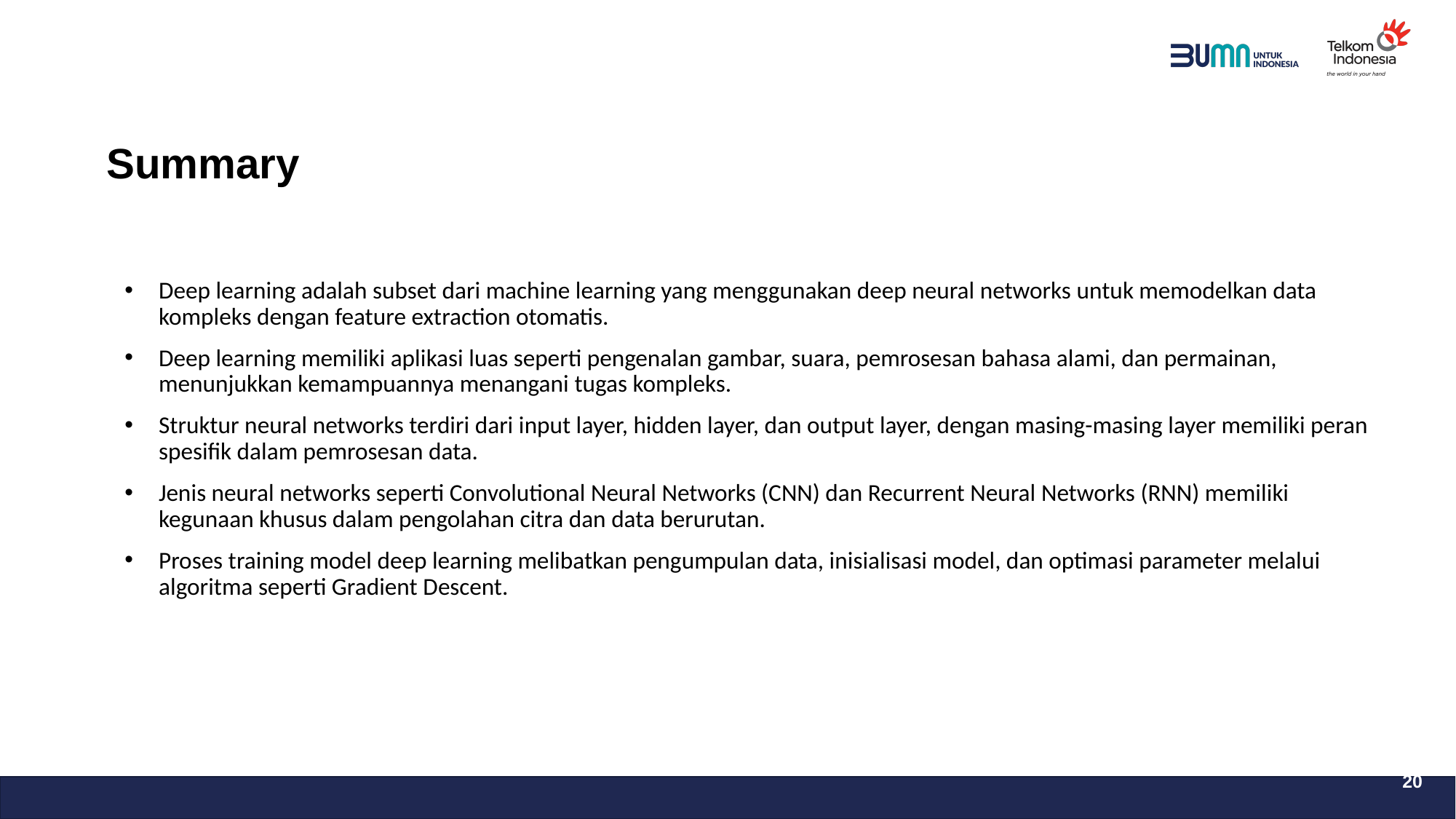

# Summary

Deep learning adalah subset dari machine learning yang menggunakan deep neural networks untuk memodelkan data kompleks dengan feature extraction otomatis.
Deep learning memiliki aplikasi luas seperti pengenalan gambar, suara, pemrosesan bahasa alami, dan permainan, menunjukkan kemampuannya menangani tugas kompleks.
Struktur neural networks terdiri dari input layer, hidden layer, dan output layer, dengan masing-masing layer memiliki peran spesifik dalam pemrosesan data.
Jenis neural networks seperti Convolutional Neural Networks (CNN) dan Recurrent Neural Networks (RNN) memiliki kegunaan khusus dalam pengolahan citra dan data berurutan.
Proses training model deep learning melibatkan pengumpulan data, inisialisasi model, dan optimasi parameter melalui algoritma seperti Gradient Descent.
20